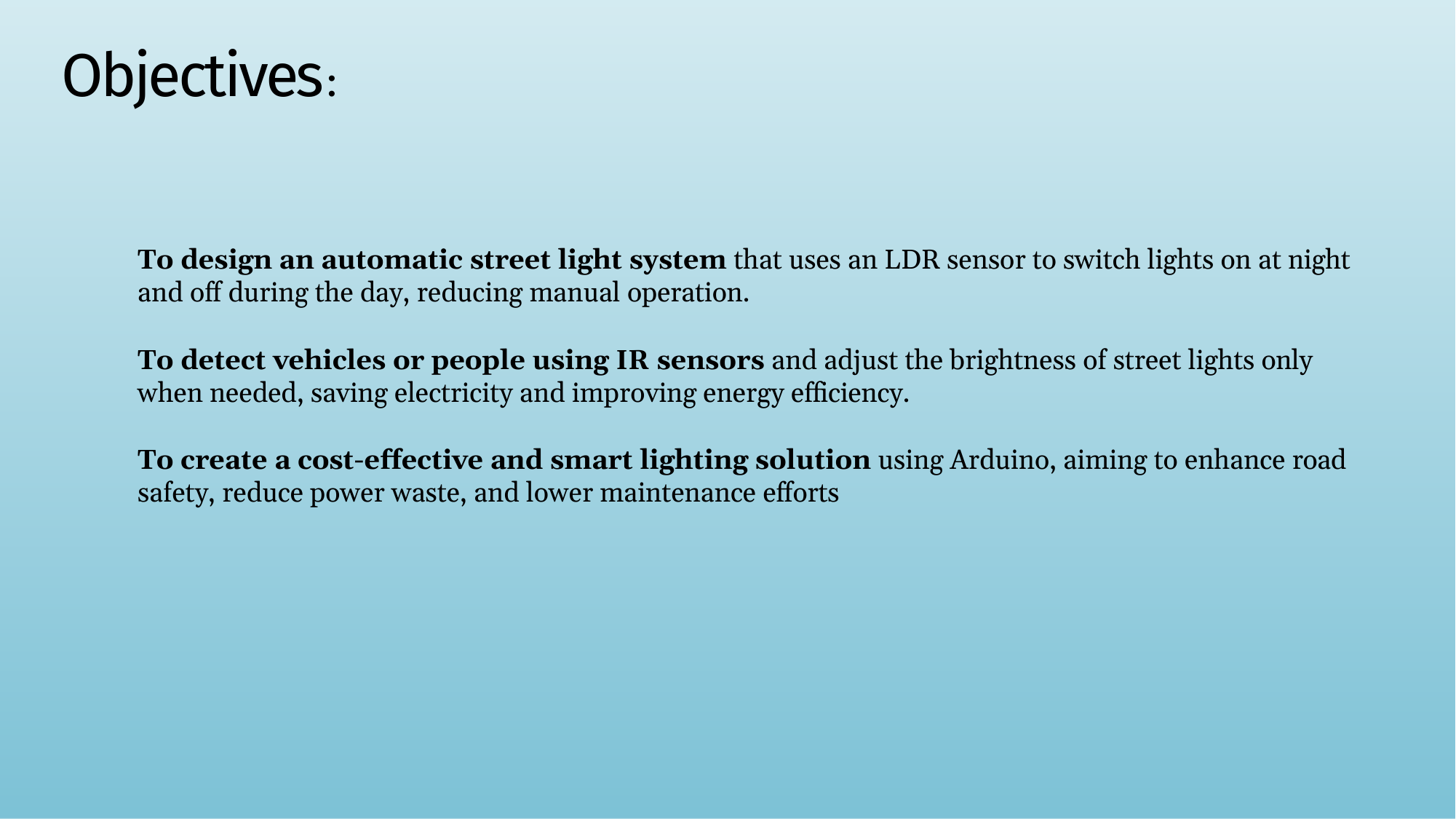

# Objectives:
To design an automatic street light system that uses an LDR sensor to switch lights on at night and off during the day, reducing manual operation.

To detect vehicles or people using IR sensors and adjust the brightness of street lights only when needed, saving electricity and improving energy efficiency.

To create a cost-effective and smart lighting solution using Arduino, aiming to enhance road safety, reduce power waste, and lower maintenance efforts